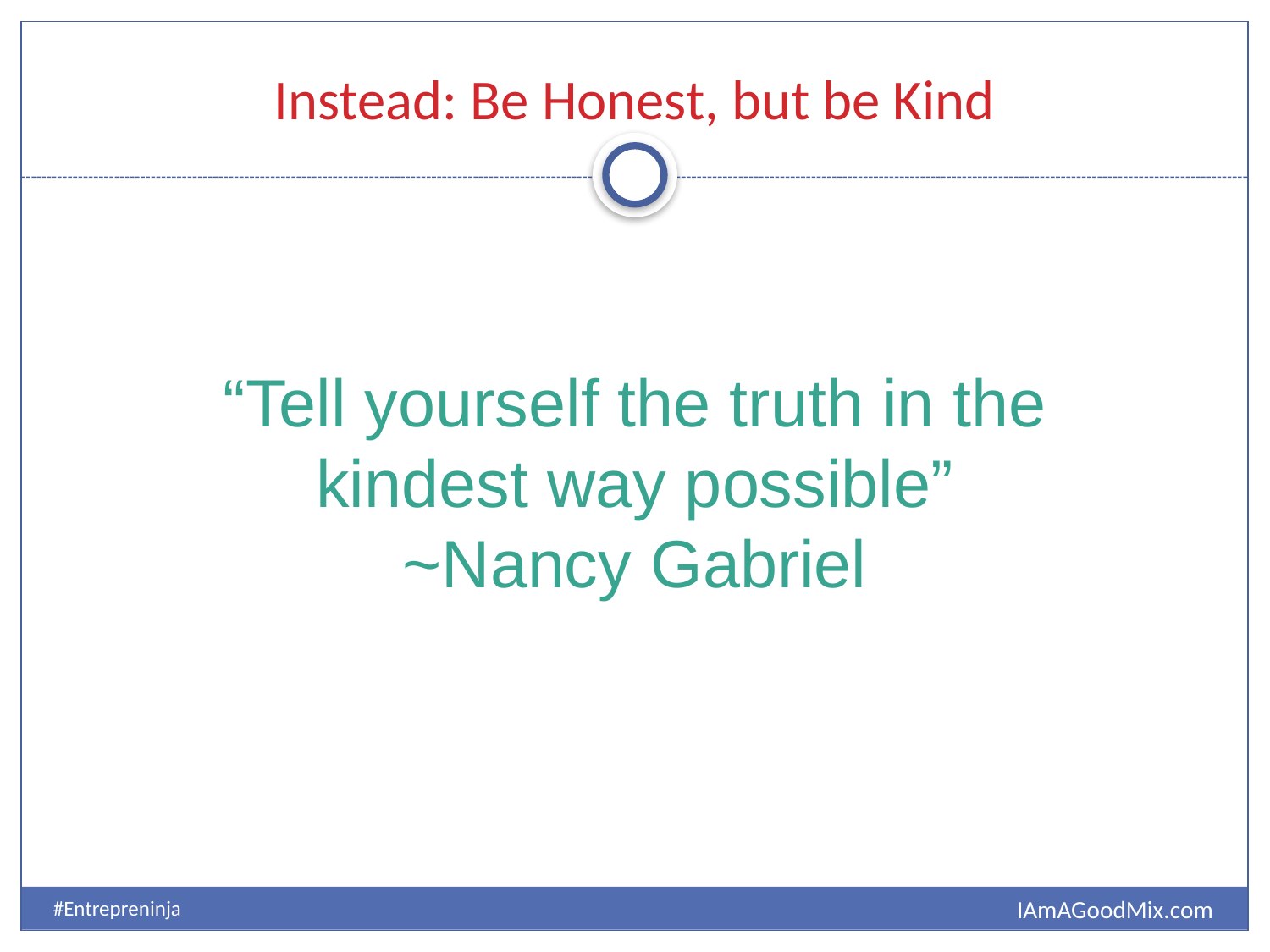

# Instead: Be Honest, but be Kind
“Tell yourself the truth in the kindest way possible”
~Nancy Gabriel